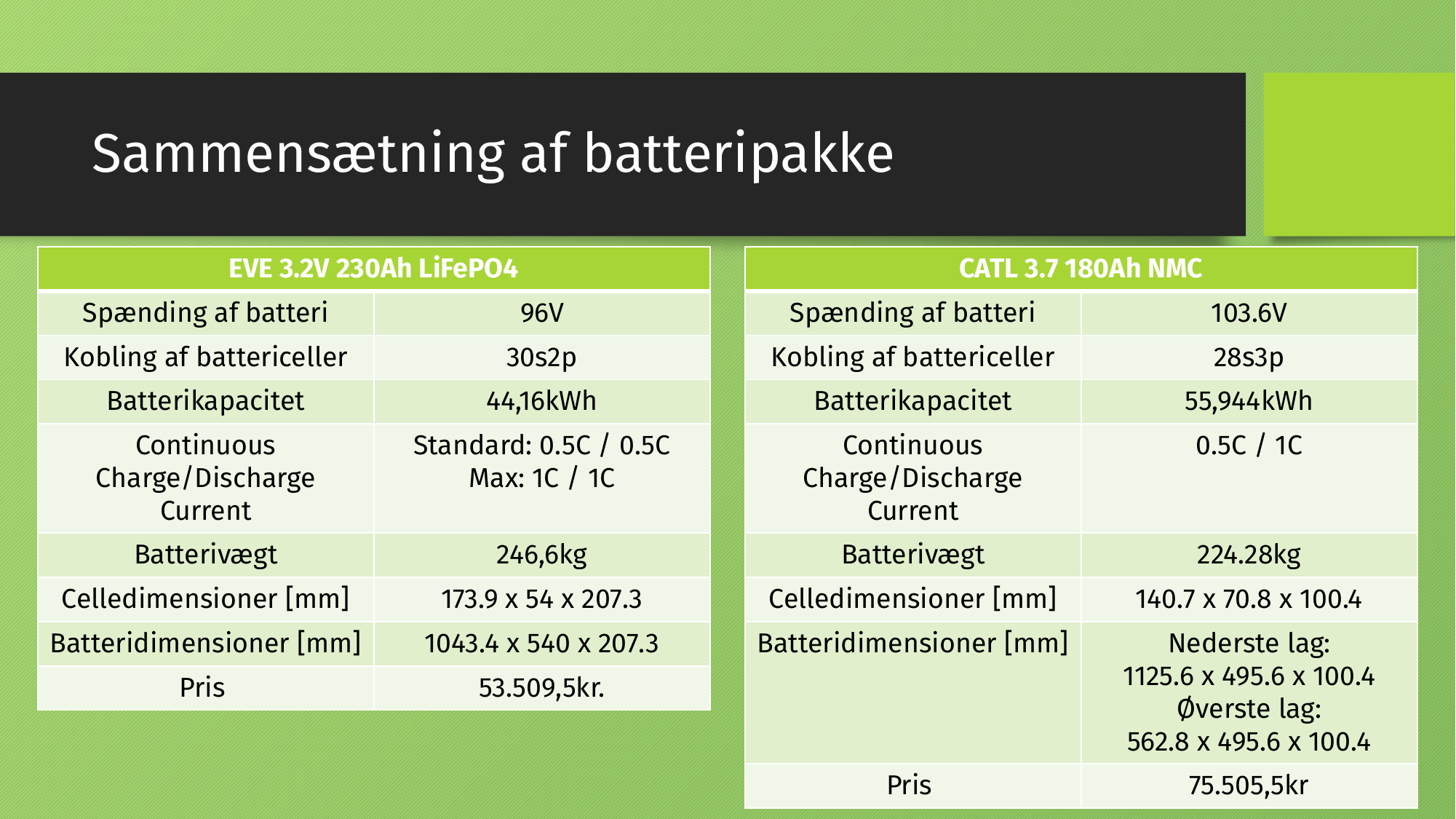

# Sammensætning af batteripakke
| EVE 3.2V 230Ah LiFePO4 |  |
| --- | --- |
| Spænding af batteri | 96V |
| Kobling af battericeller | 30s2p |
| Batterikapacitet | 44,16kWh |
| Continuous Charge/Discharge Current | Standard: 0.5C / 0.5C Max: 1C / 1C |
| Batterivægt | 246,6kg |
| Celledimensioner [mm] | 173.9 x 54 x 207.3 |
| Batteridimensioner [mm] | 1043.4 x 540 x 207.3 |
| Pris | 53.509,5kr. |
| CATL 3.7 180Ah NMC |  |
| --- | --- |
| Spænding af batteri | 103.6V |
| Kobling af battericeller | 28s3p |
| Batterikapacitet | 55,944kWh |
| Continuous Charge/Discharge Current | 0.5C / 1C |
| Batterivægt | 224.28kg |
| Celledimensioner [mm] | 140.7 x 70.8 x 100.4 |
| Batteridimensioner [mm] | Nederste lag: 1125.6 x 495.6 x 100.4 Øverste lag: 562.8 x 495.6 x 100.4 |
| Pris | 75.505,5kr |